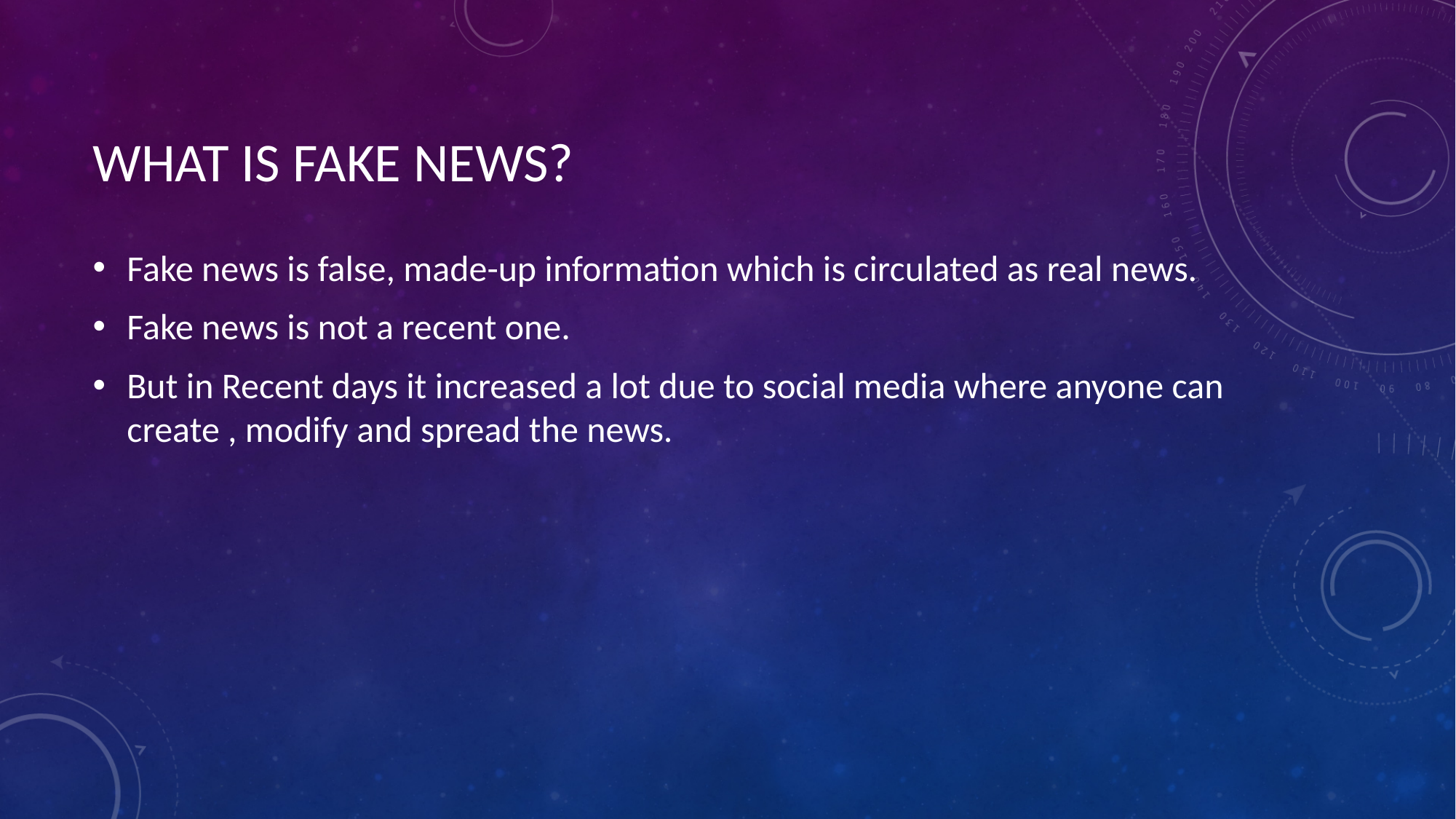

# WHAT IS FAKE NEWS?
Fake news is false, made-up information which is circulated as real news.
Fake news is not a recent one.
But in Recent days it increased a lot due to social media where anyone can create , modify and spread the news.